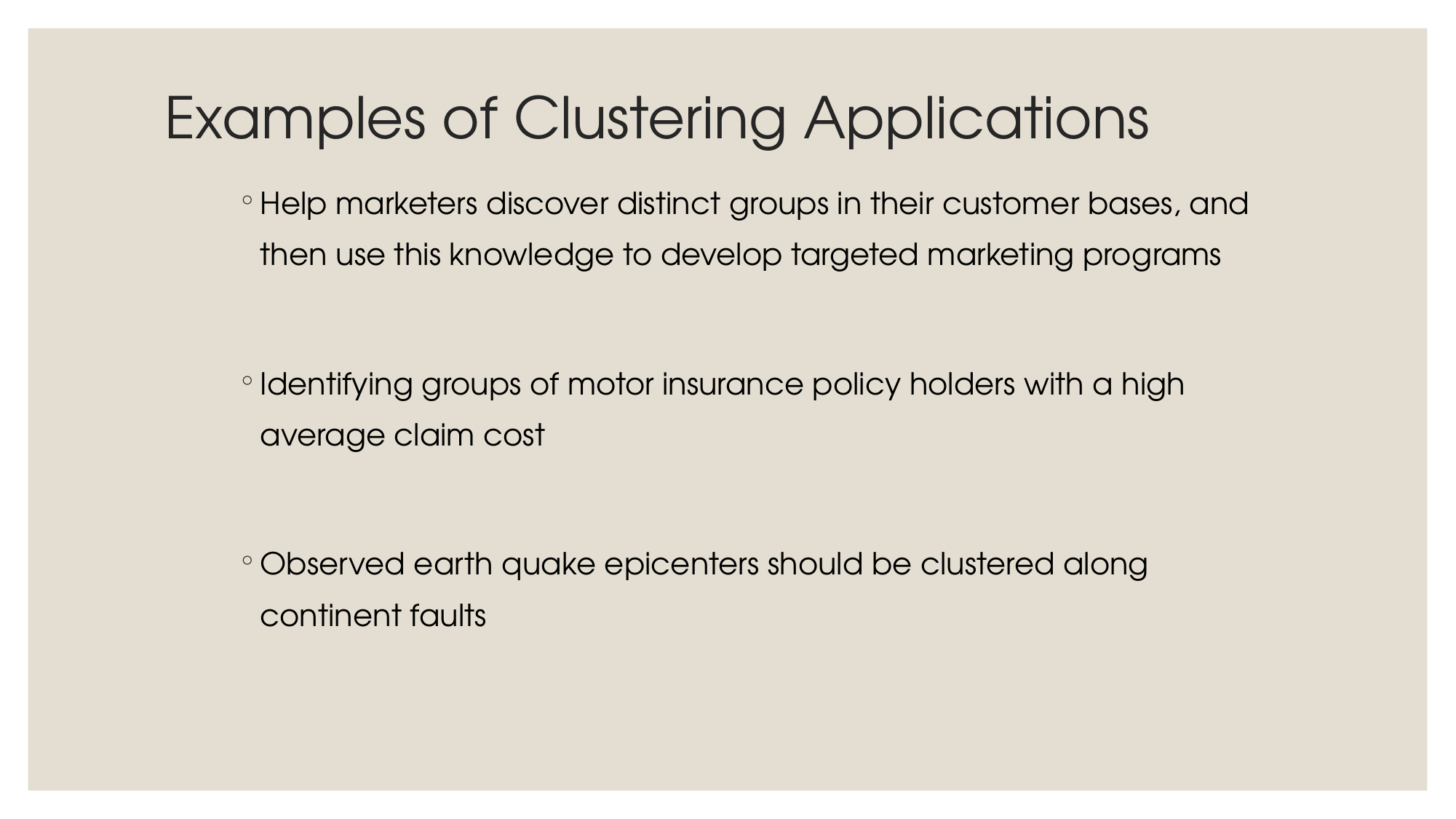

# Examples of Clustering Applications
Help marketers discover distinct groups in their customer bases, and then use this knowledge to develop targeted marketing programs

Identifying groups of motor insurance policy holders with a high average claim cost

Observed earth quake epicenters should be clustered along continent faults